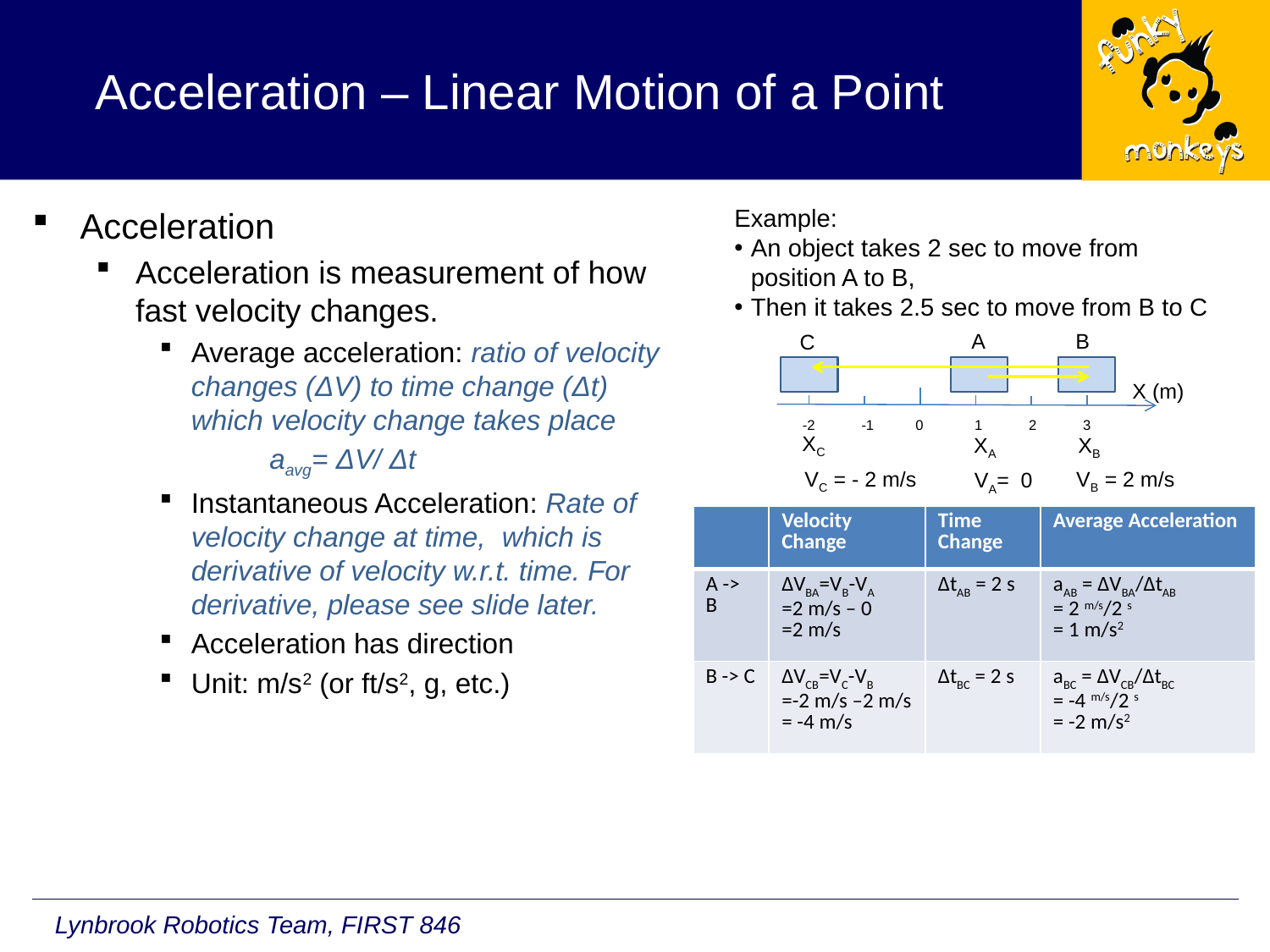

# Acceleration – Linear Motion of a Point
Example:
An object takes 2 sec to move from position A to B,
Then it takes 2.5 sec to move from B to C
Acceleration
Acceleration is measurement of how fast velocity changes.
Average acceleration: ratio of velocity changes (ΔV) to time change (Δt) which velocity change takes place
	          aavg= ΔV/ Δt
Instantaneous Acceleration: Rate of velocity change at time,  which is derivative of velocity w.r.t. time. For derivative, please see slide later.
Acceleration has direction
Unit: m/s2 (or ft/s2, g, etc.)

A
B
C

X (m)
-2
-1
0
1
2
3
XC
XA
XB
VC = - 2 m/s
VB = 2 m/s
VA=  0
|  | Velocity Change | Time Change | Average Acceleration |
| --- | --- | --- | --- |
| A -> B | ΔVBA=VB-VA =2 m/s – 0 =2 m/s | ΔtAB = 2 s | aAB = ΔVBA/ΔtAB = 2 m/s/2 s = 1 m/s2 |
| B -> C | ΔVCB=VC-VB =-2 m/s –2 m/s = -4 m/s | ΔtBC = 2 s | aBC = ΔVCB/ΔtBC = -4 m/s/2 s = -2 m/s2 |